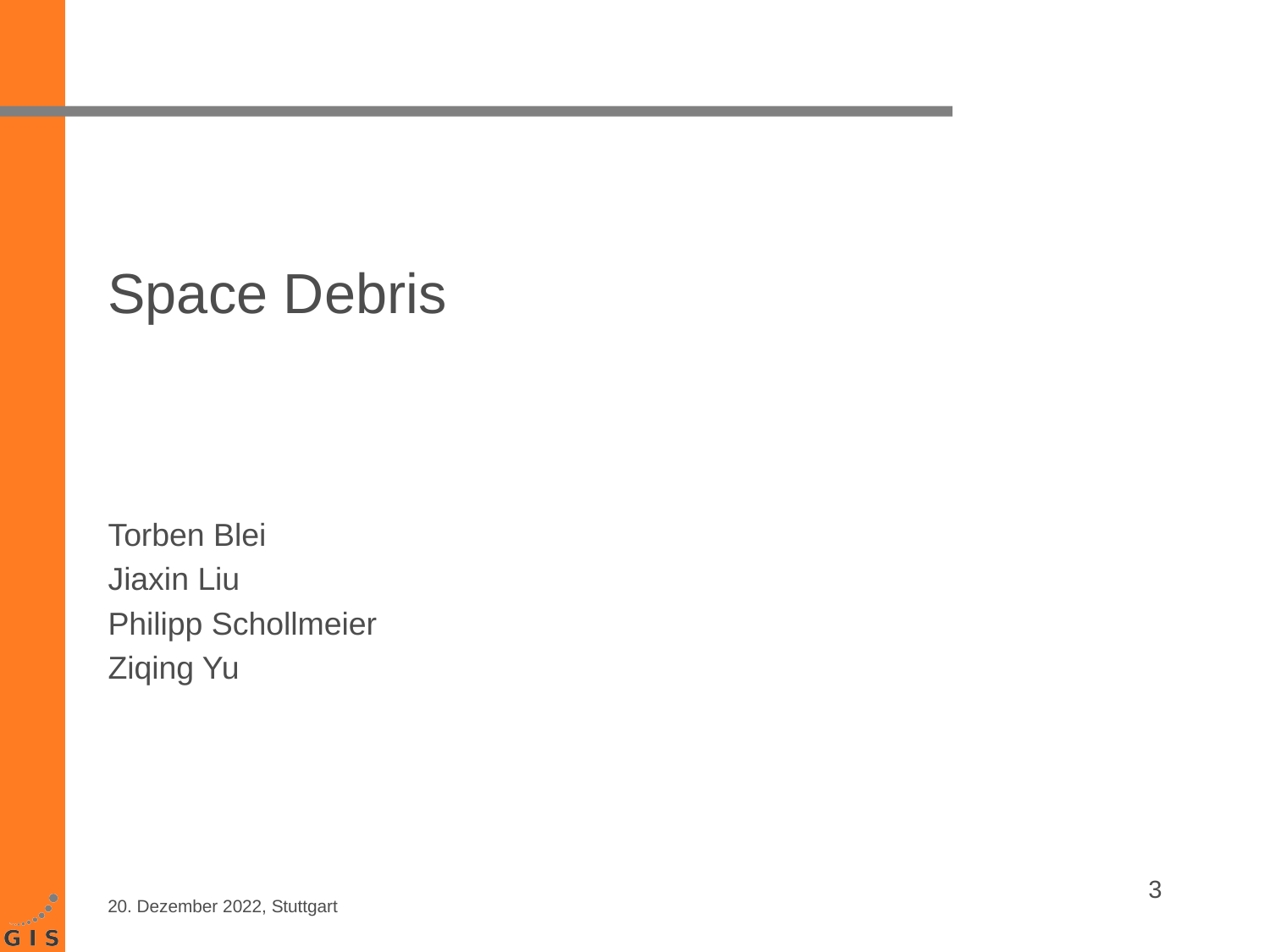

# Space Debris
Torben Blei
Jiaxin Liu
Philipp Schollmeier
Ziqing Yu

3
20. Dezember 2022, Stuttgart